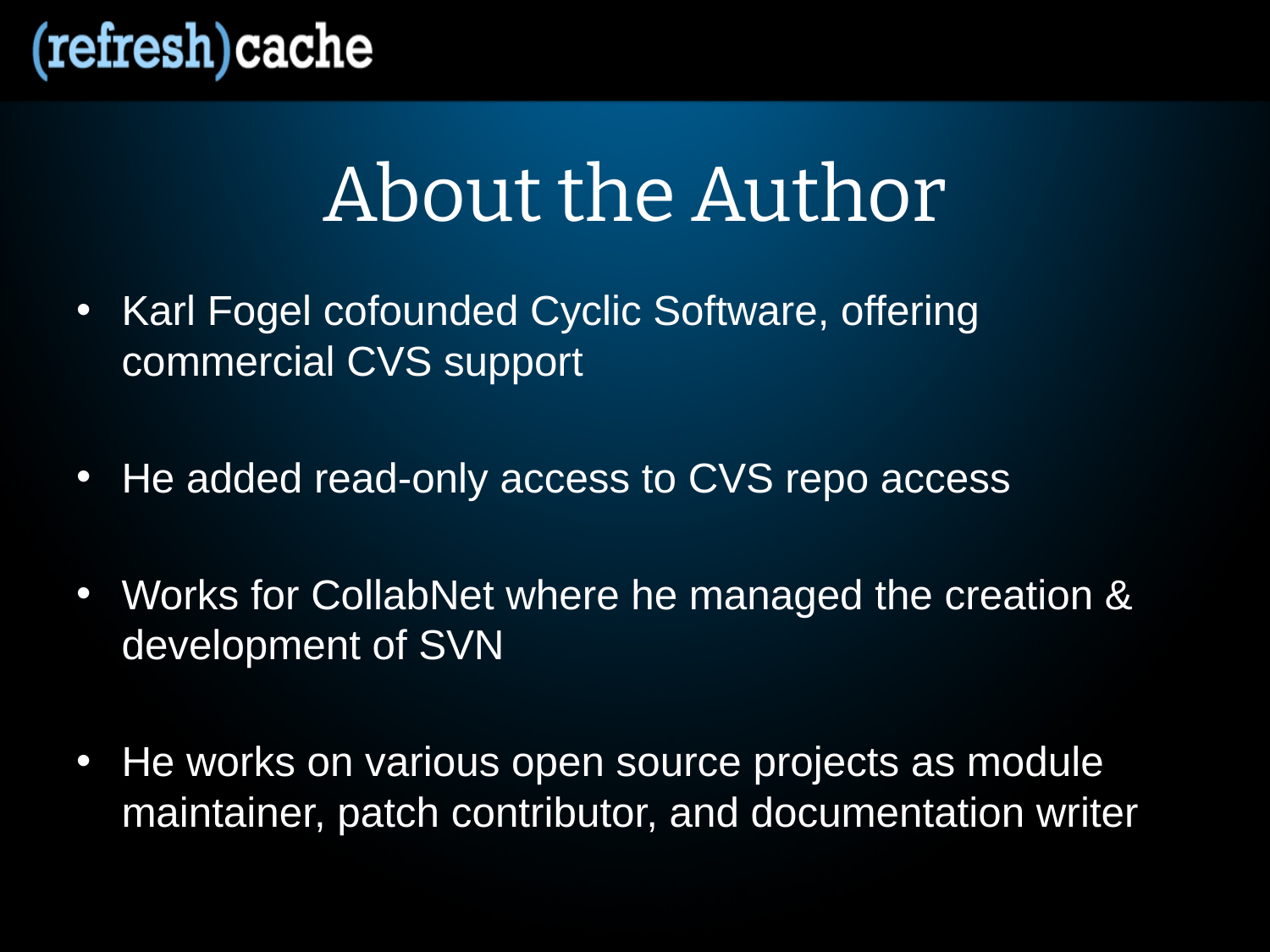

# About the Author
Karl Fogel cofounded Cyclic Software, offering commercial CVS support

He added read-only access to CVS repo access

Works for CollabNet where he managed the creation & development of SVN

He works on various open source projects as module maintainer, patch contributor, and documentation writer